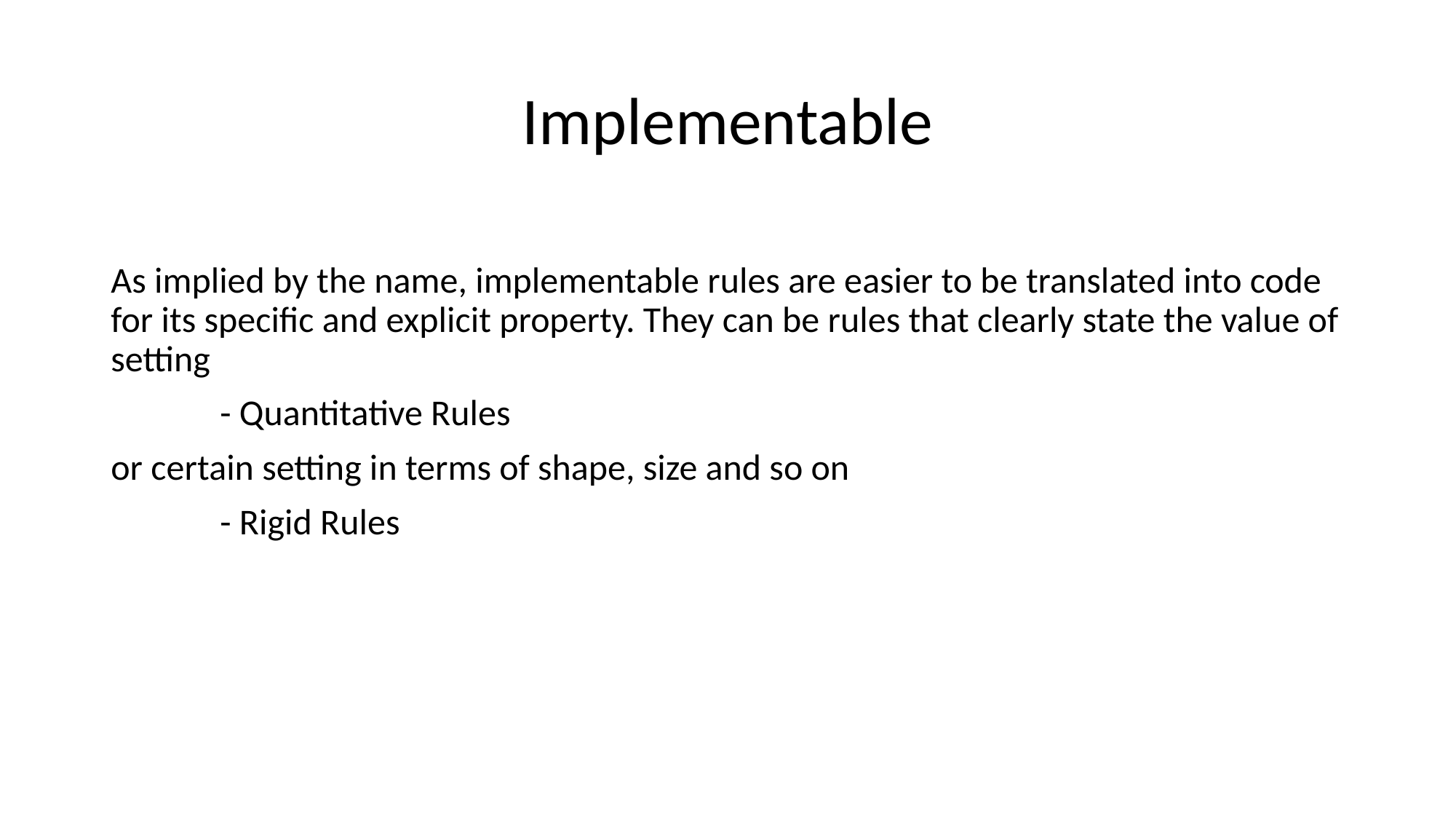

# Implementable
As implied by the name, implementable rules are easier to be translated into code for its specific and explicit property. They can be rules that clearly state the value of setting
	- Quantitative Rules
or certain setting in terms of shape, size and so on
	- Rigid Rules